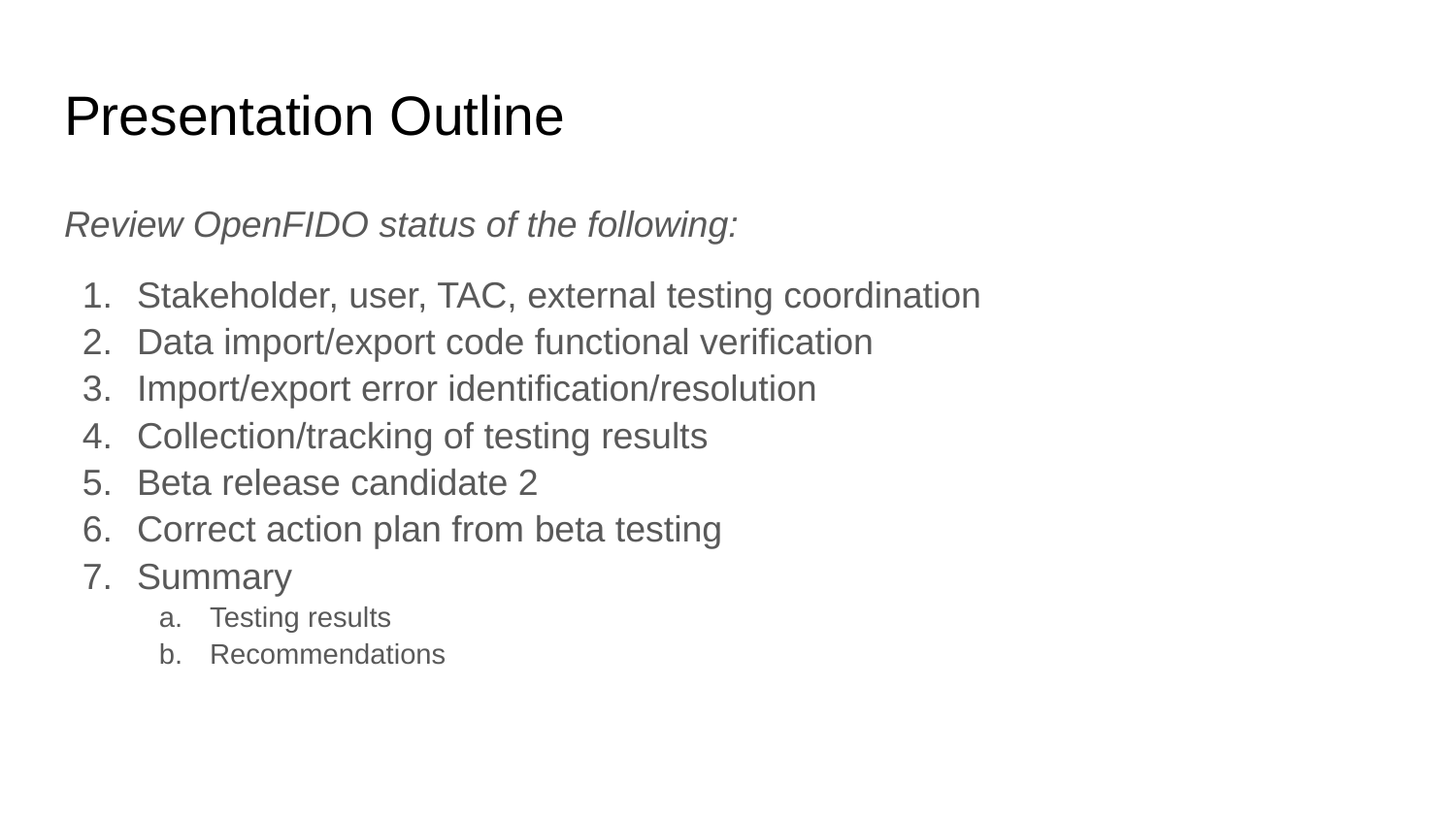

# Presentation Outline
Review OpenFIDO status of the following:
Stakeholder, user, TAC, external testing coordination
Data import/export code functional verification
Import/export error identification/resolution
Collection/tracking of testing results
Beta release candidate 2
Correct action plan from beta testing
Summary
Testing results
Recommendations